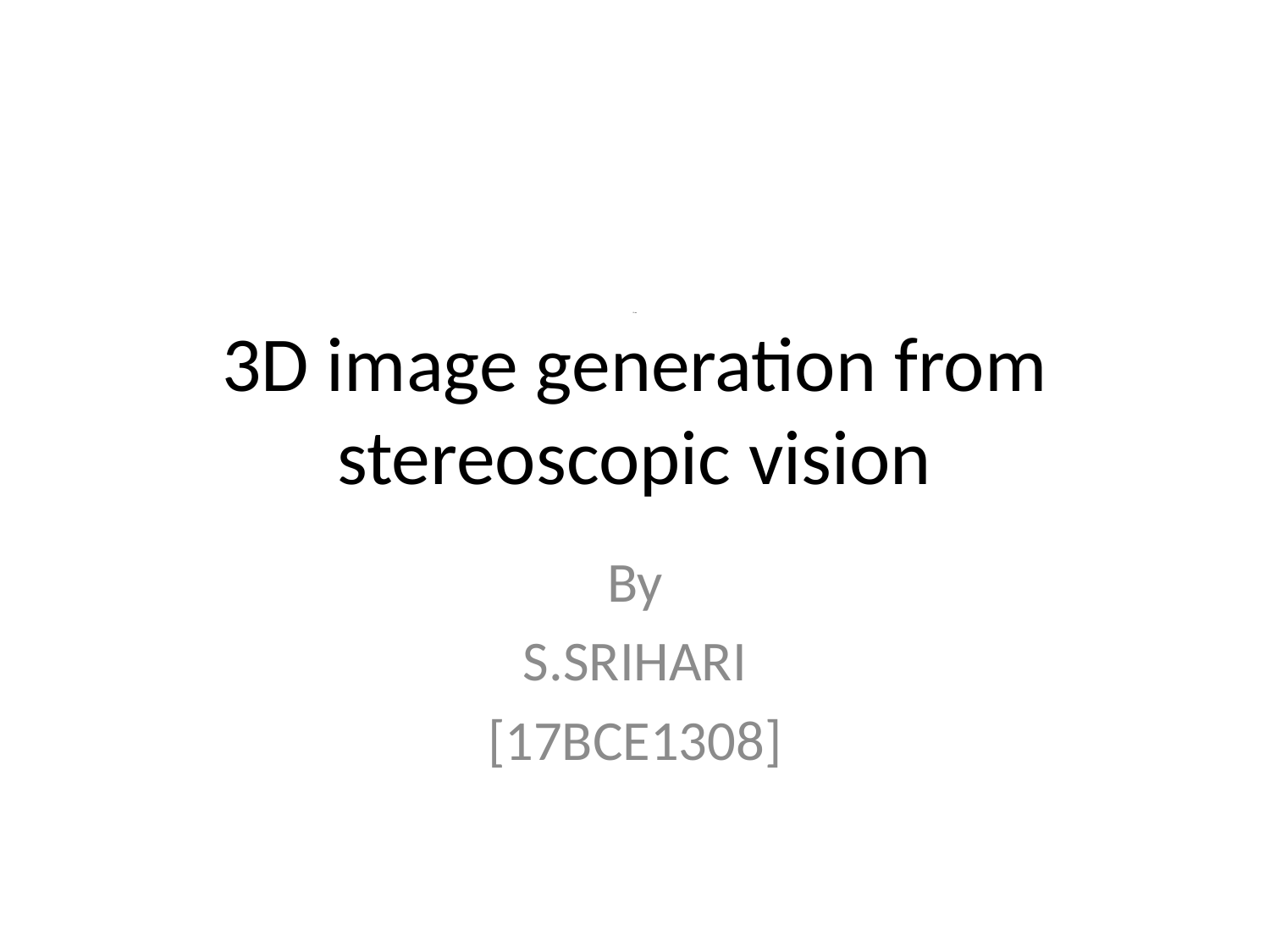

# Gram 3D image generation from stereoscopic vision
By
S.SRIHARI
[17BCE1308]